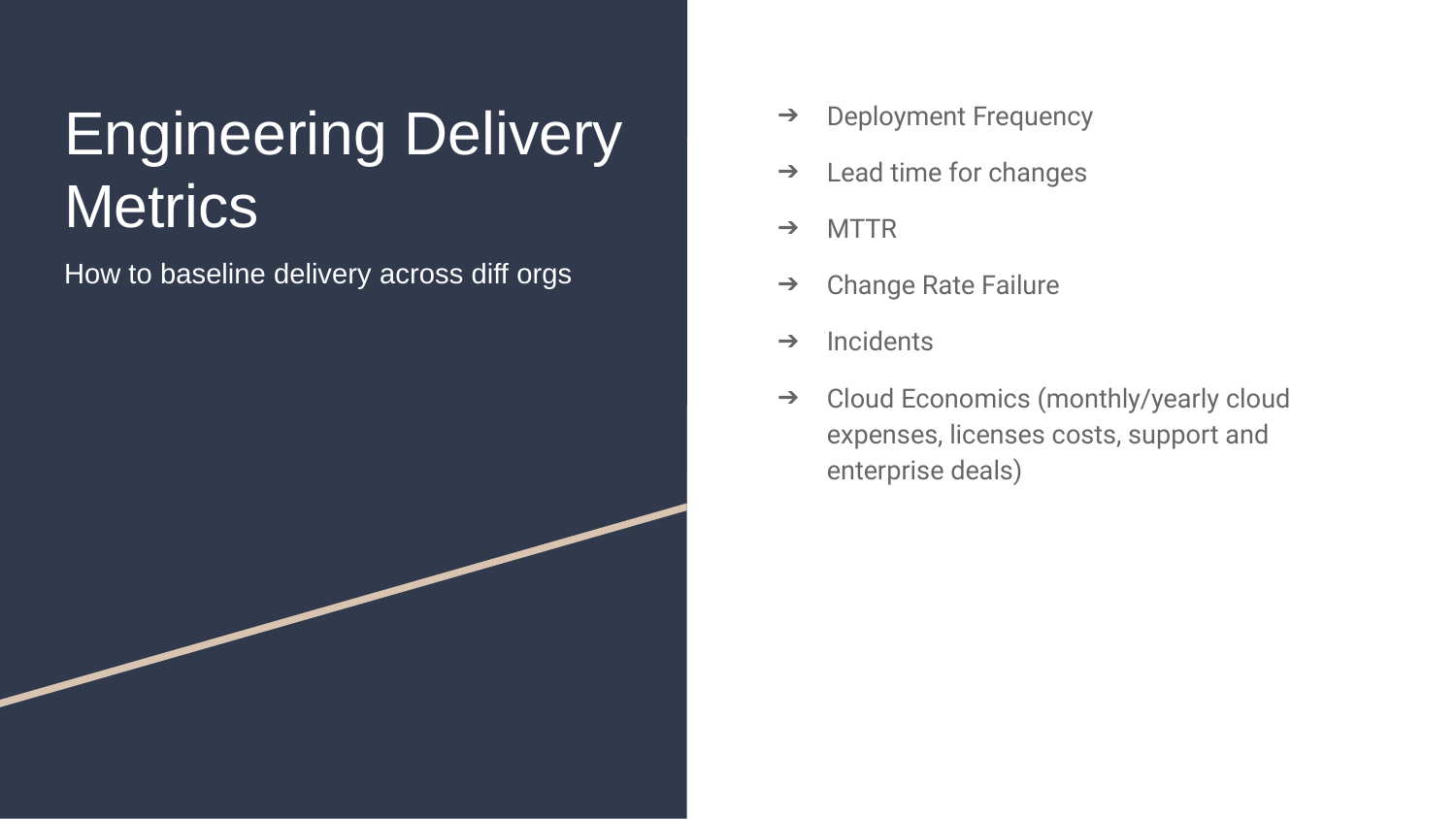

# Engineering Delivery Metrics
Deployment Frequency
Lead time for changes
MTTR
Change Rate Failure
Incidents
Cloud Economics (monthly/yearly cloud expenses, licenses costs, support and enterprise deals)

How to baseline delivery across diff orgs